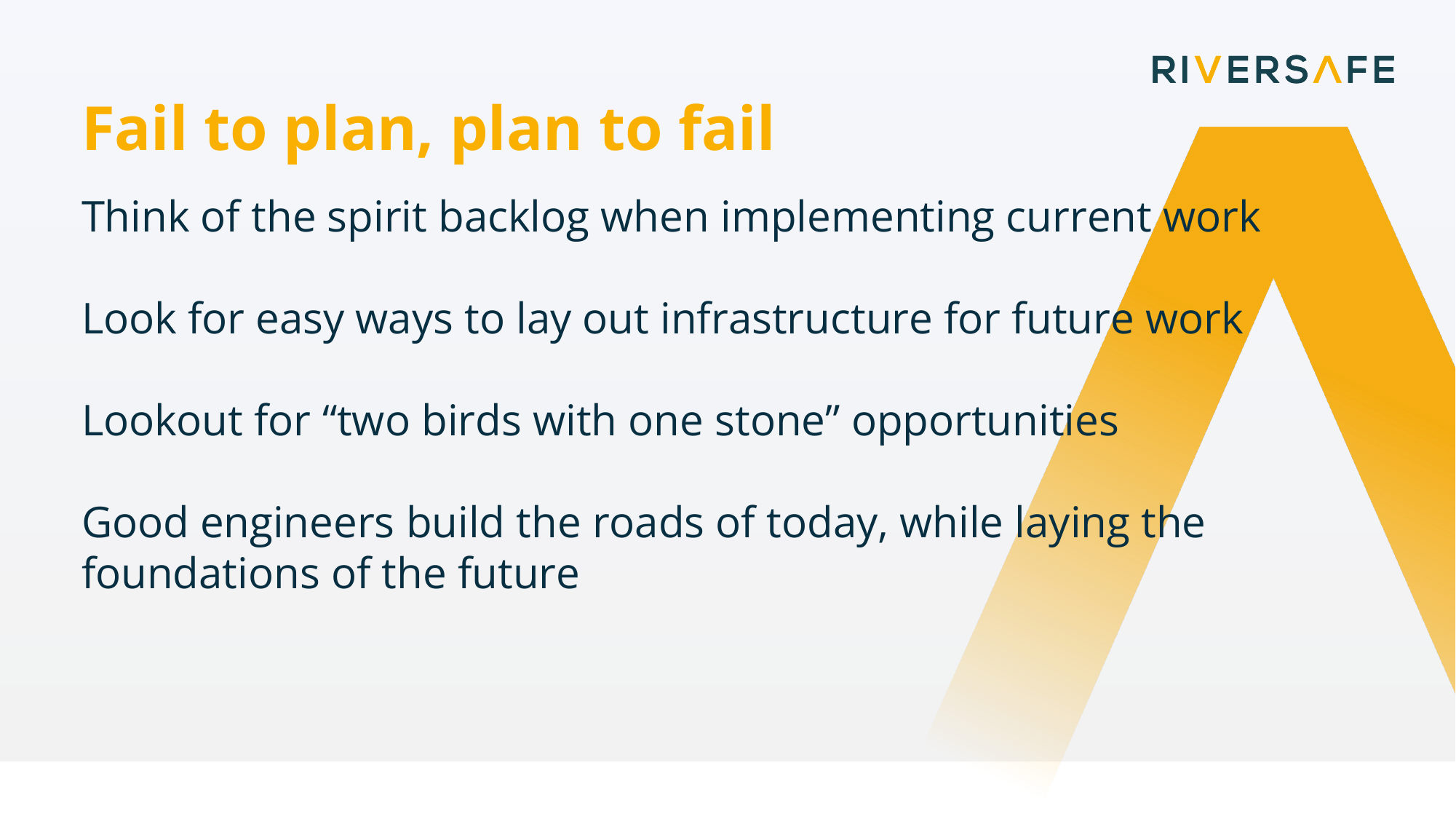

Fail to plan, plan to fail
Think of the spirit backlog when implementing current work

Look for easy ways to lay out infrastructure for future work

Lookout for “two birds with one stone” opportunities

Good engineers build the roads of today, while laying the foundations of the future